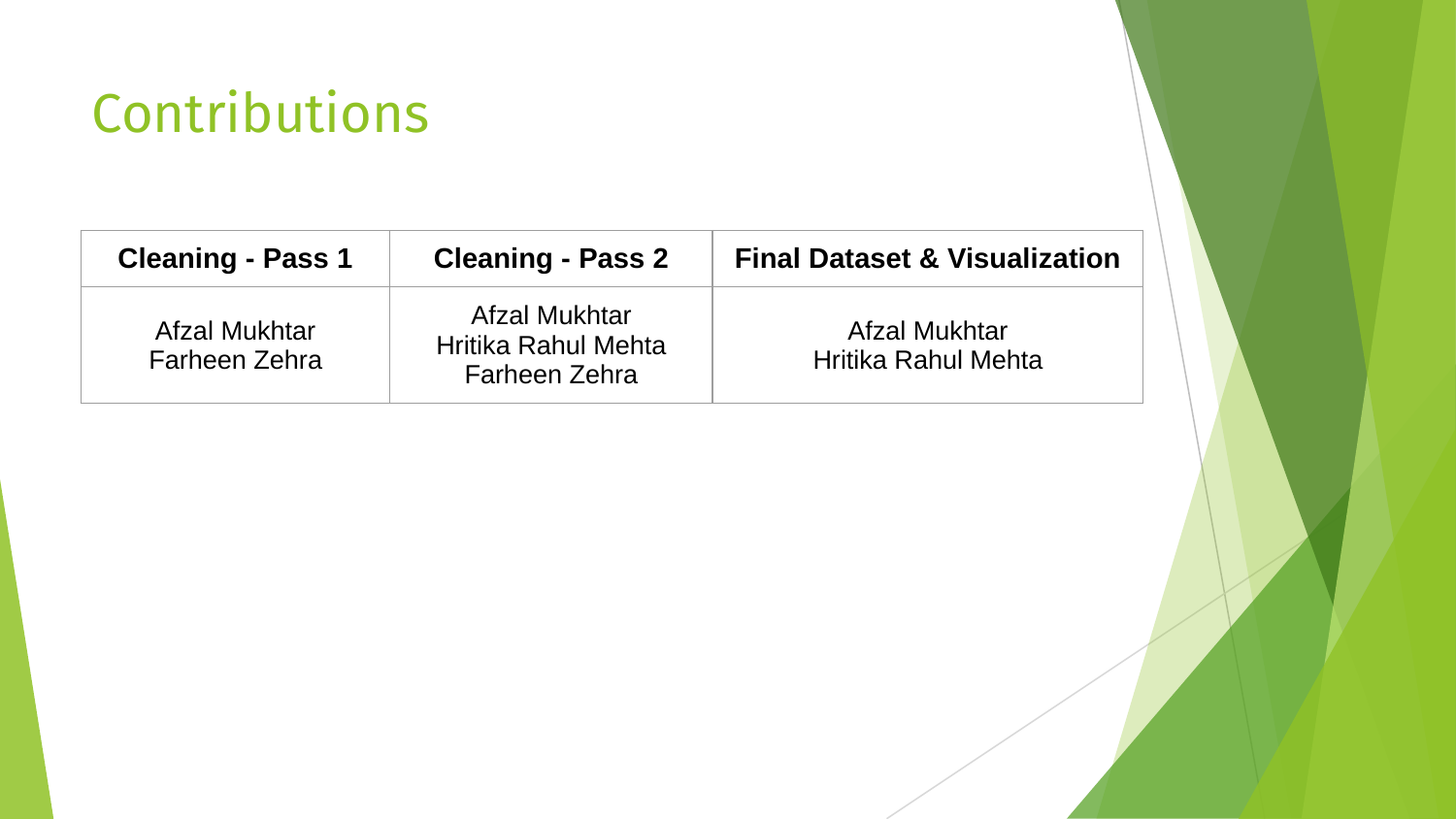

# Contributions
| Cleaning - Pass 1 | Cleaning - Pass 2 | Final Dataset & Visualization |
| --- | --- | --- |
| Afzal Mukhtar Farheen Zehra | Afzal Mukhtar Hritika Rahul Mehta Farheen Zehra | Afzal Mukhtar Hritika Rahul Mehta |